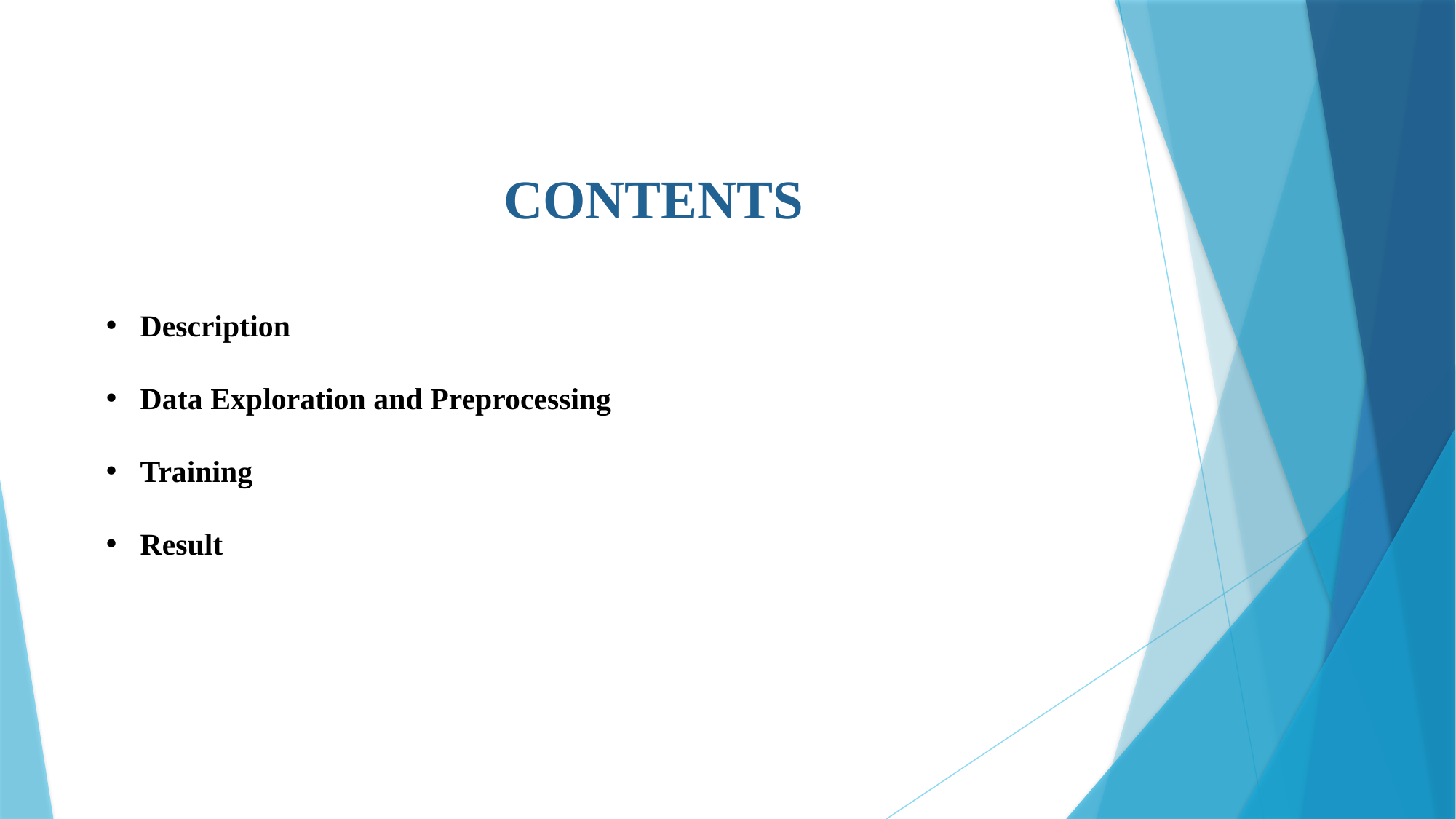

CONTENTS

Description

Data Exploration and Preprocessing

Training

Result